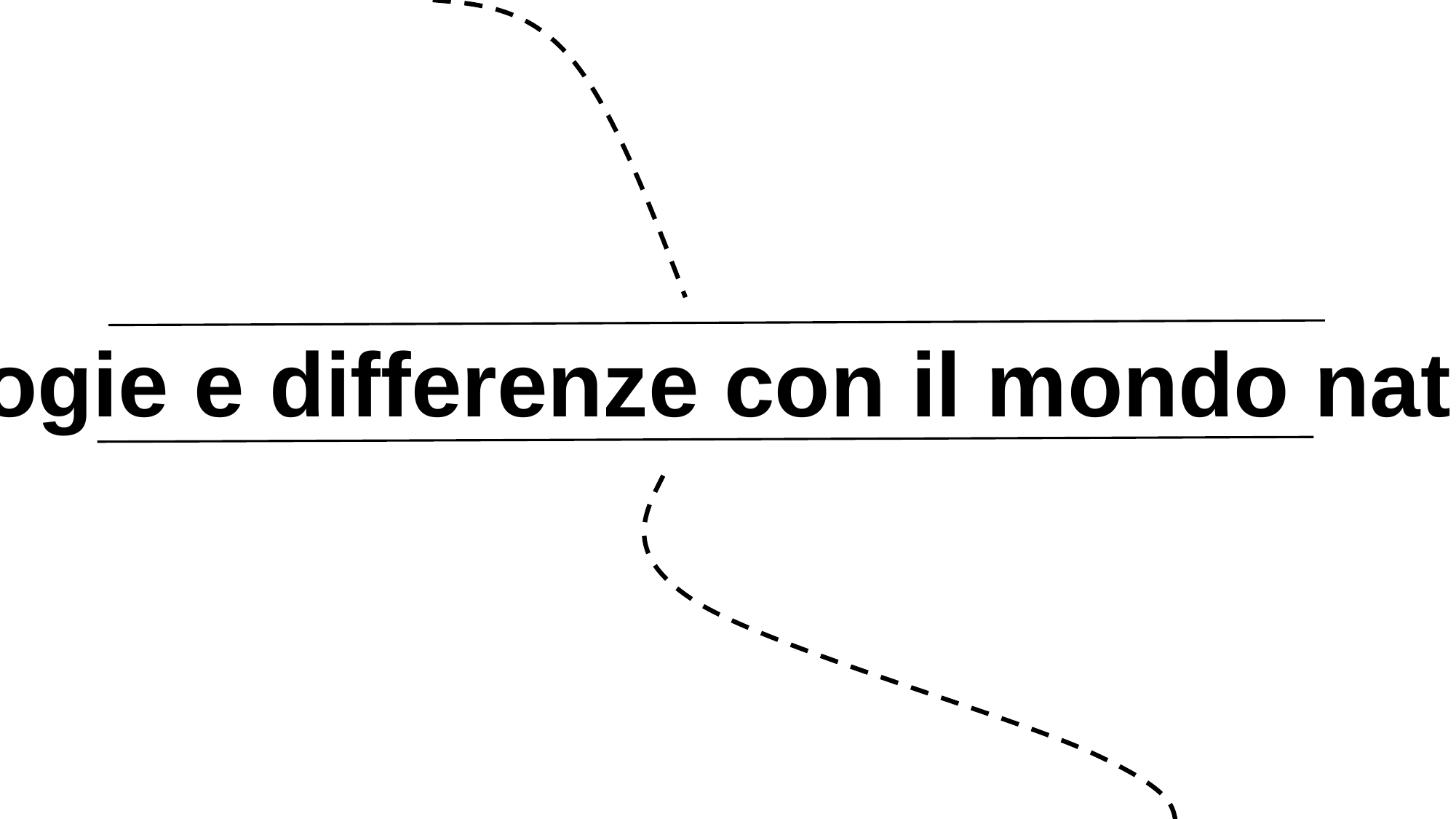

Analogie e differenze con il mondo naturale